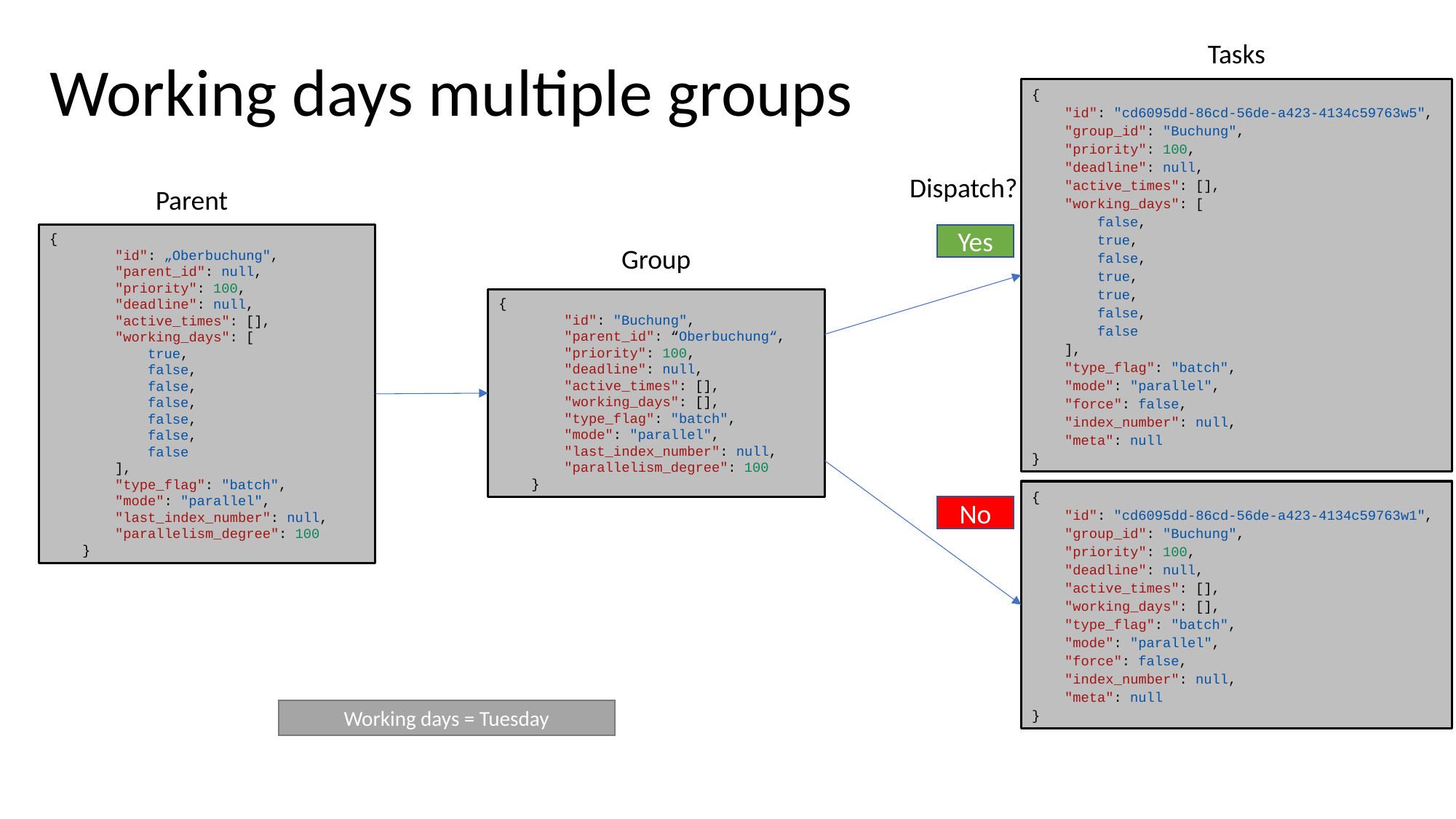

# Working days multiple groups
Tasks
{
    "id": "cd6095dd-86cd-56de-a423-4134c59763w5",
    "group_id": "Buchung",
    "priority": 100,
    "deadline": null,
    "active_times": [],
    "working_days": [
        false,
        true,
        false,
        true,
        true,
        false,
        false
    ],
    "type_flag": "batch",
    "mode": "parallel",
    "force": false,
    "index_number": null,
    "meta": null
}
Dispatch?
Parent
{
        "id": „Oberbuchung",
        "parent_id": null,
        "priority": 100,
        "deadline": null,
        "active_times": [],
        "working_days": [
            true,
            false,
            false,
            false,
            false,
            false,
            false
        ],
        "type_flag": "batch",
        "mode": "parallel",
        "last_index_number": null,
        "parallelism_degree": 100
    }
Yes
Group
{
        "id": "Buchung",
        "parent_id": “Oberbuchung“,
        "priority": 100,
        "deadline": null,
        "active_times": [],
        "working_days": [],
        "type_flag": "batch",
        "mode": "parallel",
        "last_index_number": null,
        "parallelism_degree": 100
    }
{
    "id": "cd6095dd-86cd-56de-a423-4134c59763w1",
    "group_id": "Buchung",
    "priority": 100,
    "deadline": null,
    "active_times": [],
    "working_days": [],
    "type_flag": "batch",
    "mode": "parallel",
    "force": false,
    "index_number": null,
    "meta": null
}
No
Working days = Tuesday